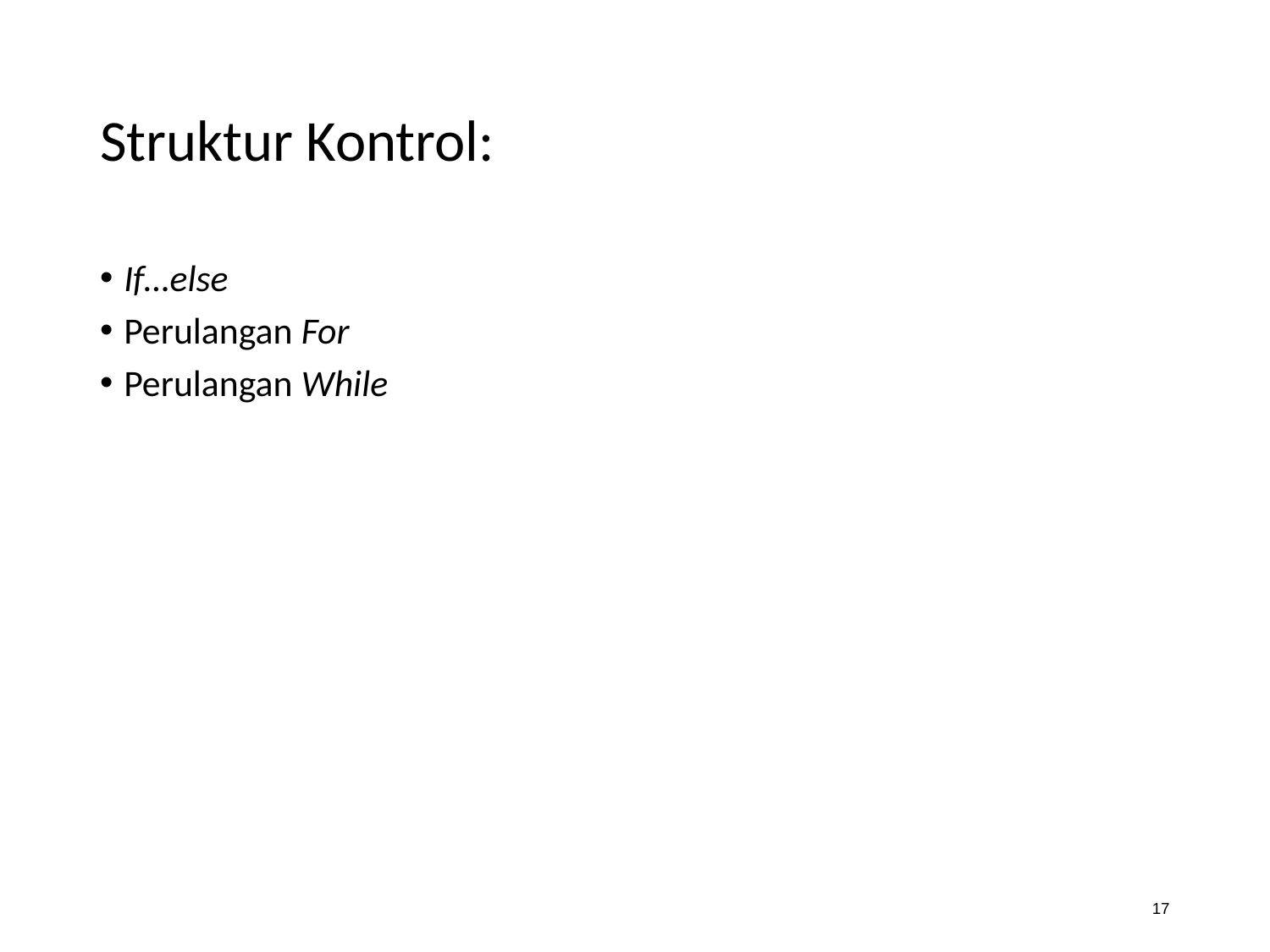

# Struktur Kontrol:
If…else
Perulangan For
Perulangan While
17